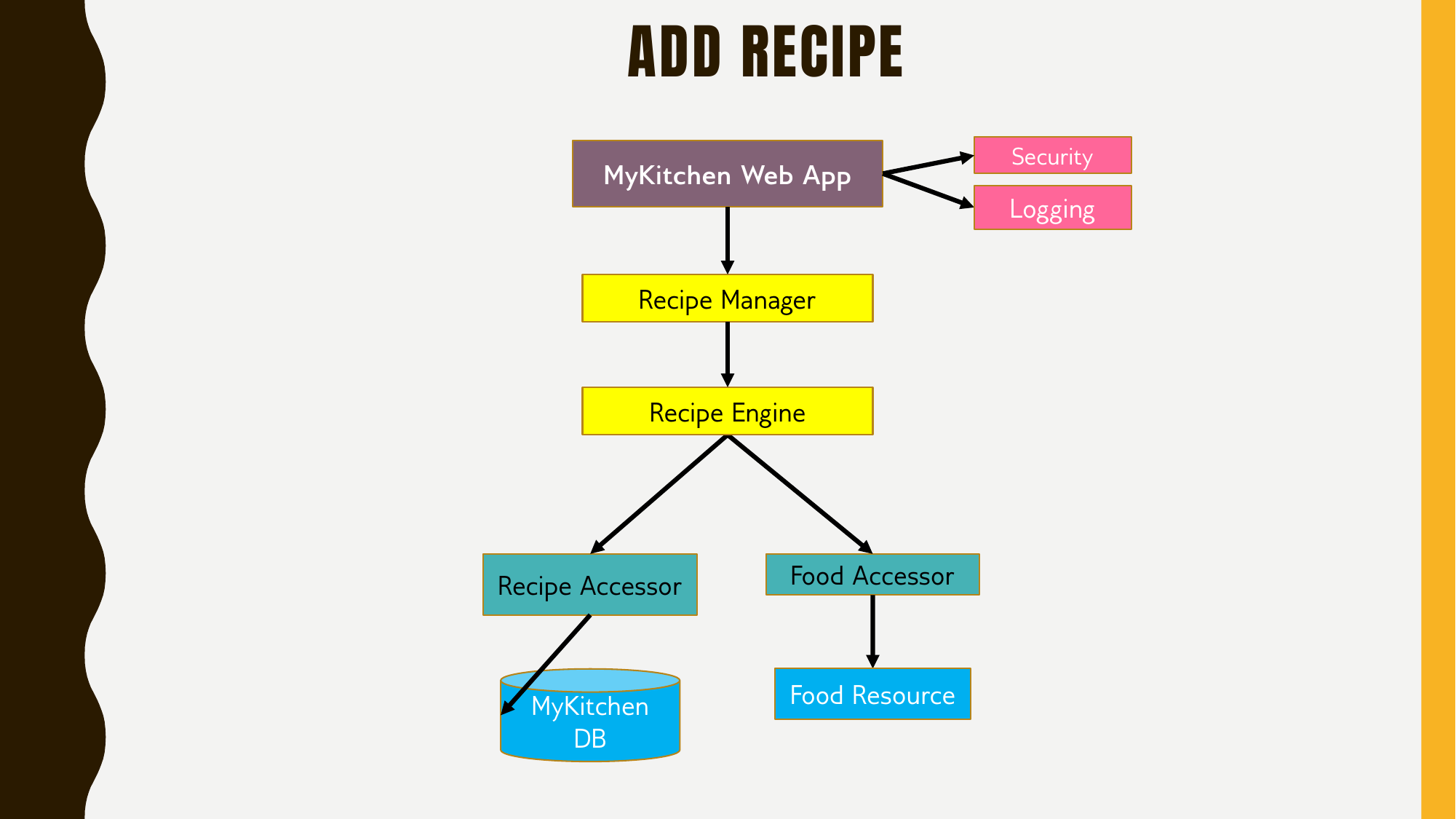

# Add Recipe
Security
MyKitchen Web App
Logging
Recipe Manager
Recipe Engine
Recipe Accessor
Food Accessor
Food Resource
MyKitchen DB